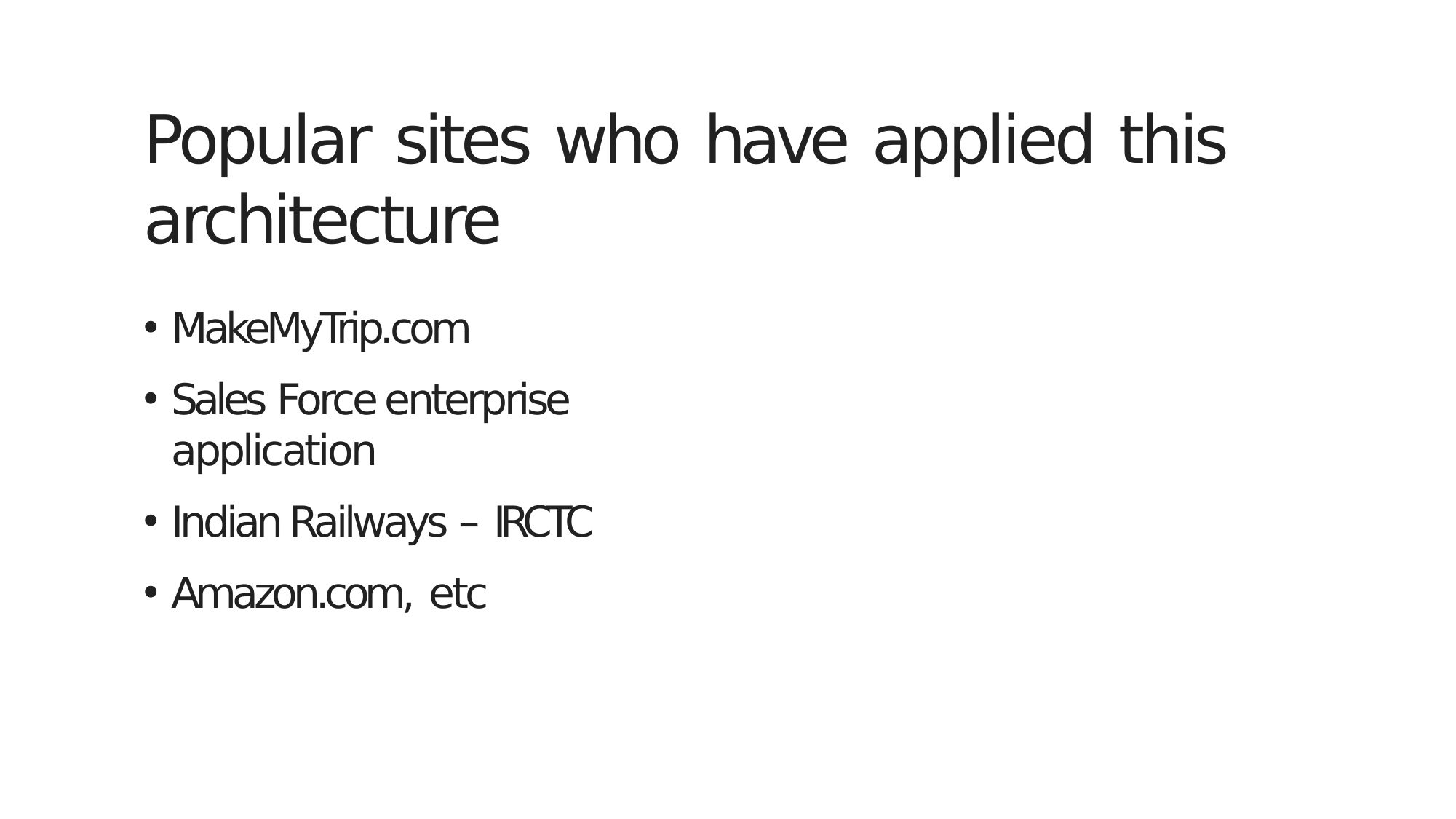

# Popular sites who have applied this architecture
MakeMyTrip.com
Sales Force enterprise application
Indian Railways – IRCTC
Amazon.com, etc